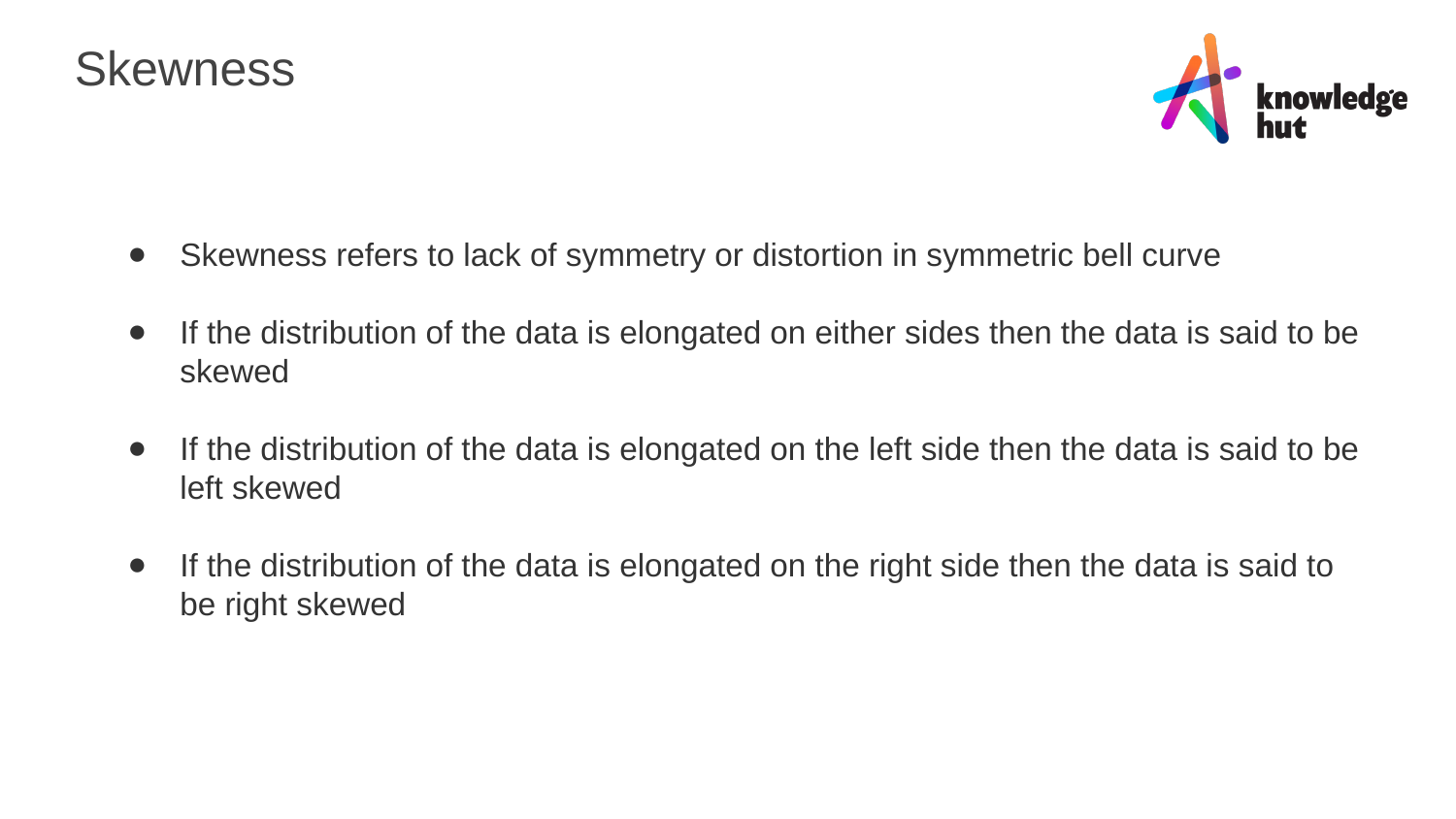

Skewness

Skewness refers to lack of symmetry or distortion in symmetric bell curve

If the distribution of the data is elongated on either sides then the data is said to be skewed

If the distribution of the data is elongated on the left side then the data is said to be left skewed

If the distribution of the data is elongated on the right side then the data is said to be right skewed